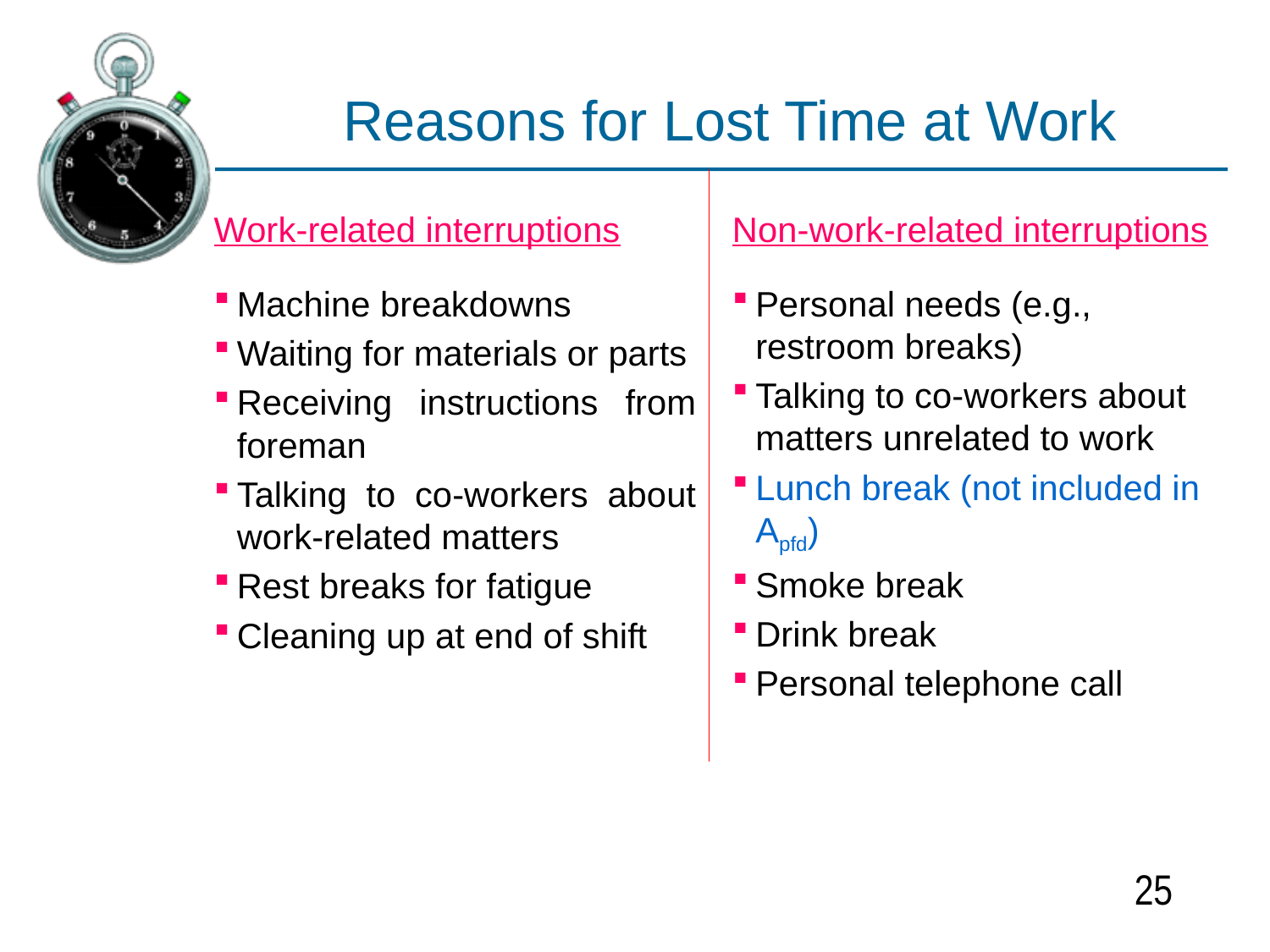

# Reasons for Lost Time at Work
Work-related interruptions

Machine breakdowns
Waiting for materials or parts
Receiving instructions from foreman
Talking to co-workers about work-related matters
Rest breaks for fatigue
Cleaning up at end of shift
Non-work-related interruptions

Personal needs (e.g., restroom breaks)
Talking to co-workers about matters unrelated to work
Lunch break (not included in Apfd)
Smoke break
Drink break
Personal telephone call